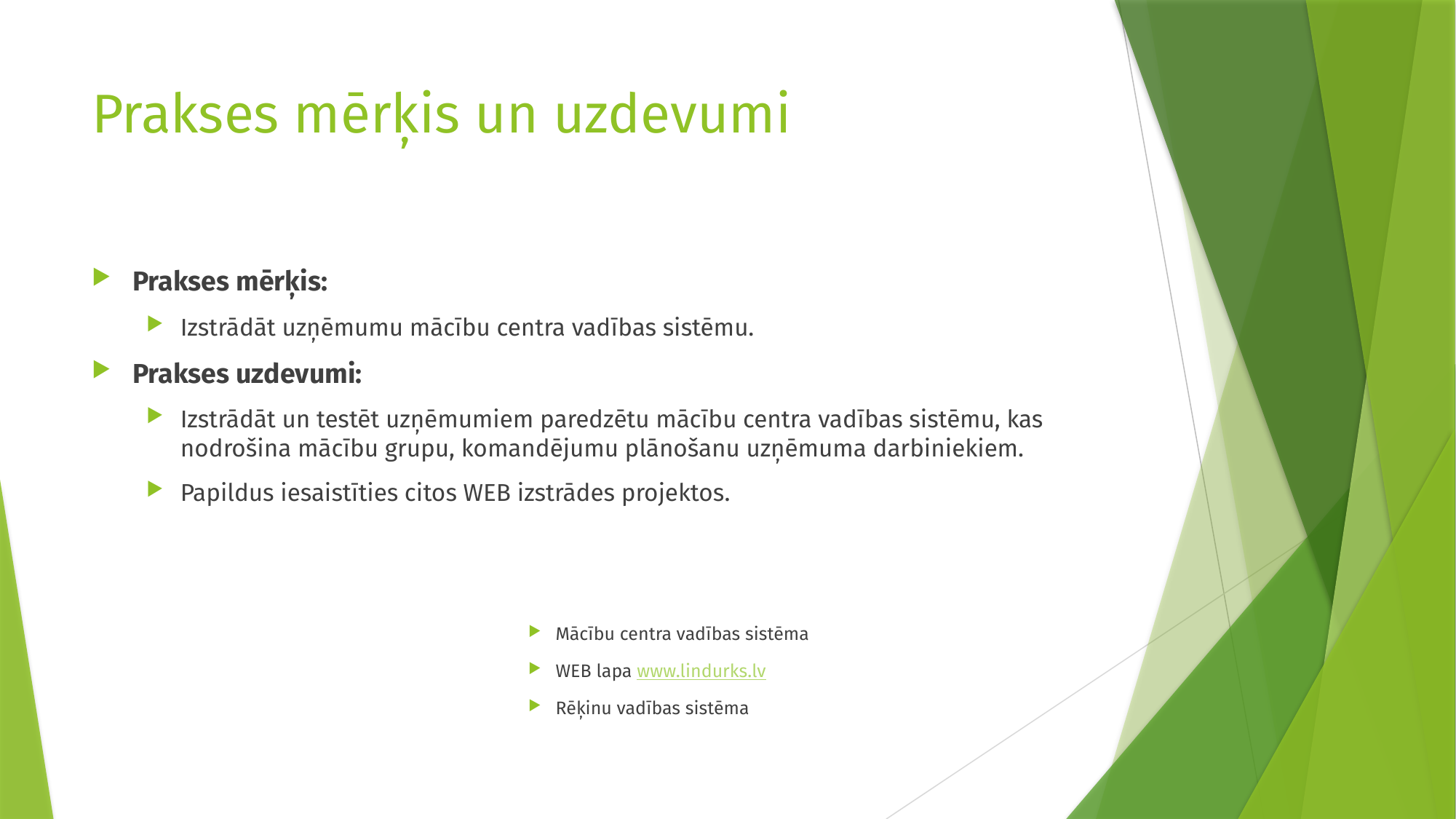

# Prakses mērķis un uzdevumi
Prakses mērķis:
Izstrādāt uzņēmumu mācību centra vadības sistēmu.
Prakses uzdevumi:
Izstrādāt un testēt uzņēmumiem paredzētu mācību centra vadības sistēmu, kas nodrošina mācību grupu, komandējumu plānošanu uzņēmuma darbiniekiem.
Papildus iesaistīties citos WEB izstrādes projektos.

Mācību centra vadības sistēma
WEB lapa www.lindurks.lv
Rēķinu vadības sistēma